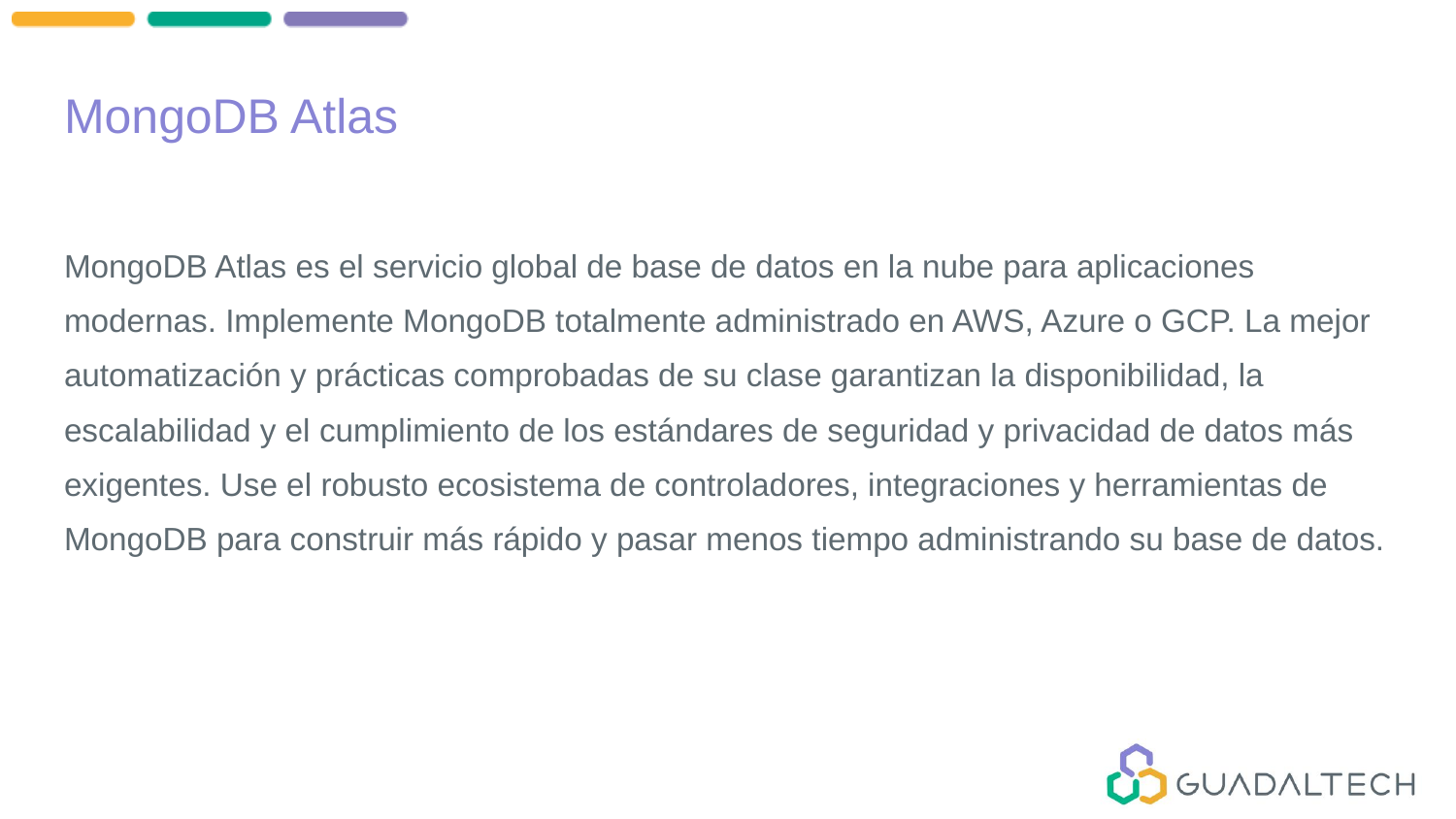

# MongoDB Atlas
MongoDB Atlas es el servicio global de base de datos en la nube para aplicaciones modernas. Implemente MongoDB totalmente administrado en AWS, Azure o GCP. La mejor automatización y prácticas comprobadas de su clase garantizan la disponibilidad, la escalabilidad y el cumplimiento de los estándares de seguridad y privacidad de datos más exigentes. Use el robusto ecosistema de controladores, integraciones y herramientas de MongoDB para construir más rápido y pasar menos tiempo administrando su base de datos.